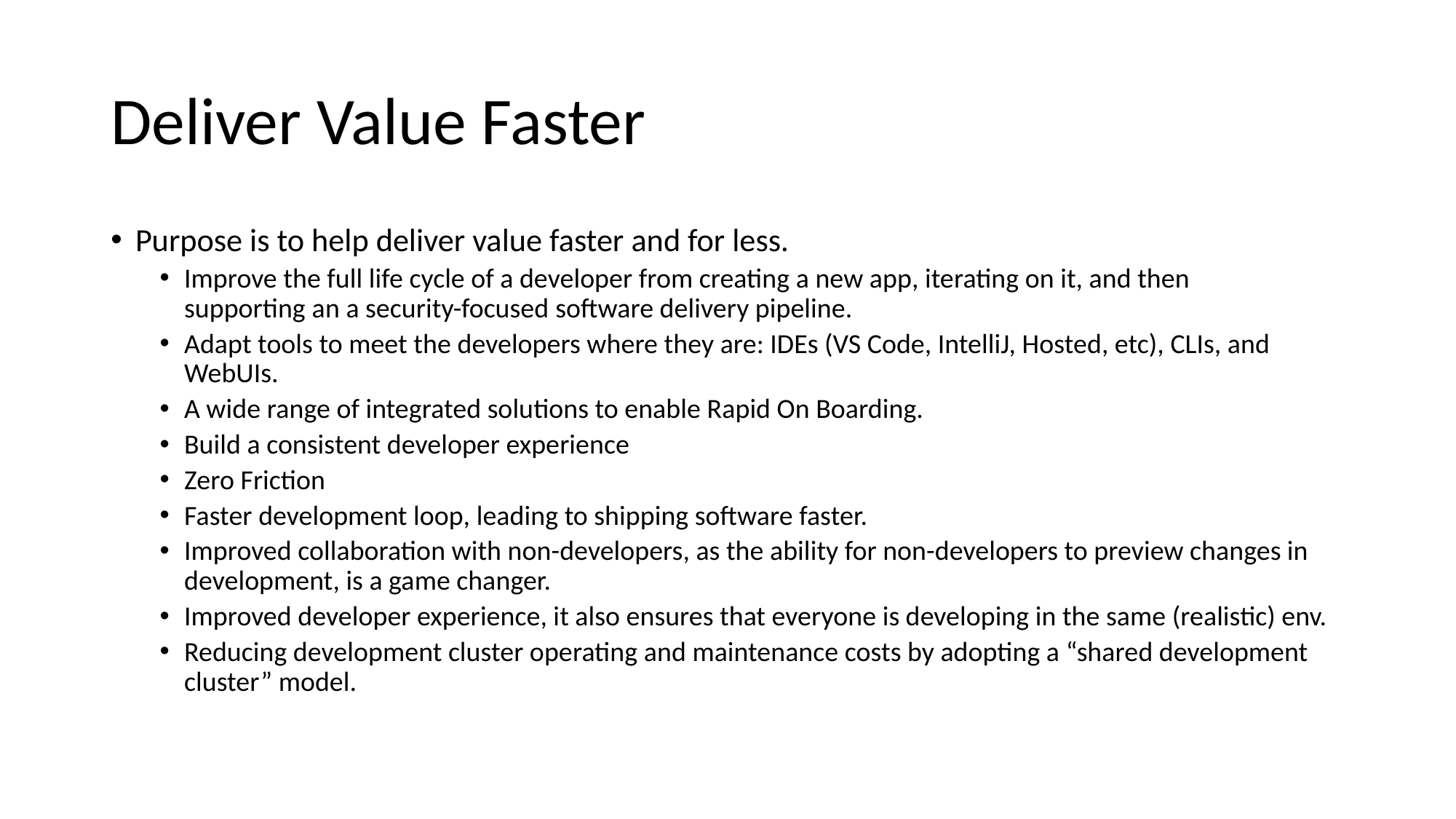

# Deliver Value Faster
Purpose is to help deliver value faster and for less.
Improve the full life cycle of a developer from creating a new app, iterating on it, and then supporting an a security-focused software delivery pipeline.
Adapt tools to meet the developers where they are: IDEs (VS Code, IntelliJ, Hosted, etc), CLIs, and WebUIs.
A wide range of integrated solutions to enable Rapid On Boarding.
Build a consistent developer experience
Zero Friction
Faster development loop, leading to shipping software faster.
Improved collaboration with non-developers, as the ability for non-developers to preview changes in development, is a game changer.
Improved developer experience, it also ensures that everyone is developing in the same (realistic) env.
Reducing development cluster operating and maintenance costs by adopting a “shared development cluster” model.